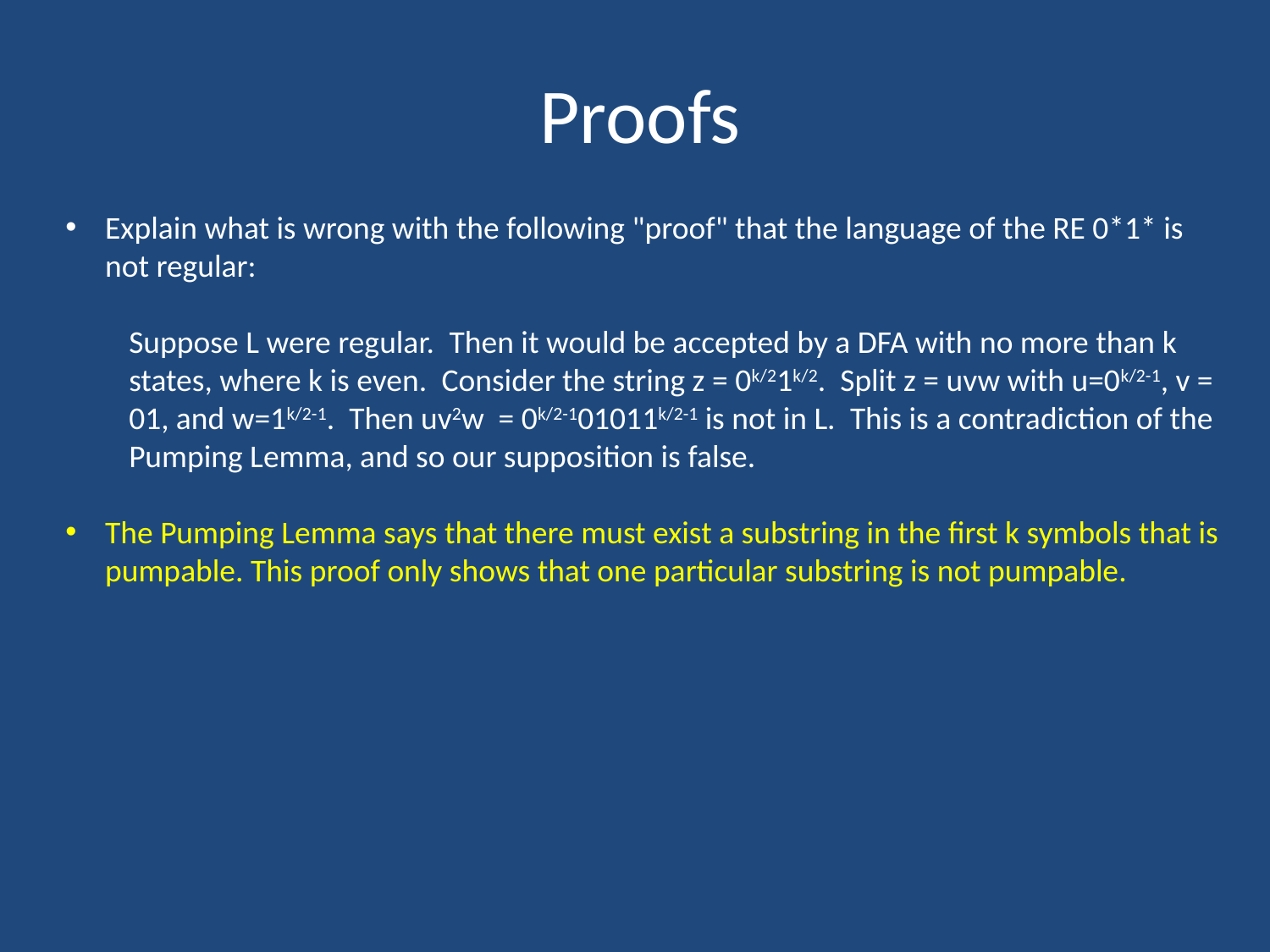

# Proofs
Explain what is wrong with the following "proof" that the language of the RE 0*1* is not regular:

Suppose L were regular.  Then it would be accepted by a DFA with no more than k states, where k is even.  Consider the string z = 0k/21k/2.  Split z = uvw with u=0k/2-1, v = 01, and w=1k/2-1.  Then uv2w  = 0k/2-101011k/2-1 is not in L.  This is a contradiction of the Pumping Lemma, and so our supposition is false.

The Pumping Lemma says that there must exist a substring in the first k symbols that is pumpable. This proof only shows that one particular substring is not pumpable.